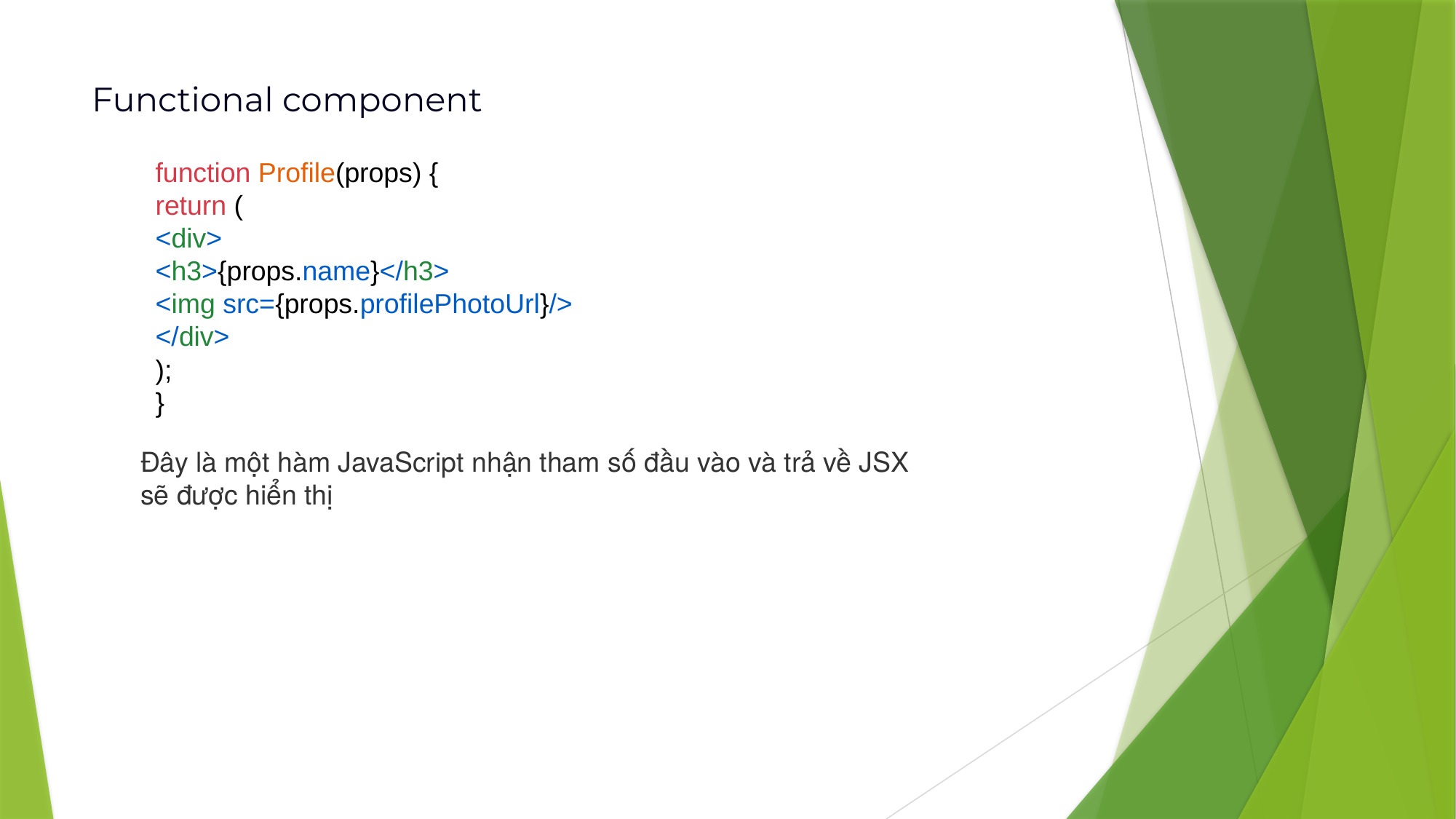

# Functional component
|  | function Profile(props) { |
| --- | --- |
|  | return ( |
|  | <div> |
|  | <h3>{props.name}</h3> |
|  | <img src={props.profilePhotoUrl}/> |
|  | </div> |
|  | ); |
|  | } |
Đây là một hàm JavaScript nhận tham số đầu vào và trả về JSX sẽ được hiển thị